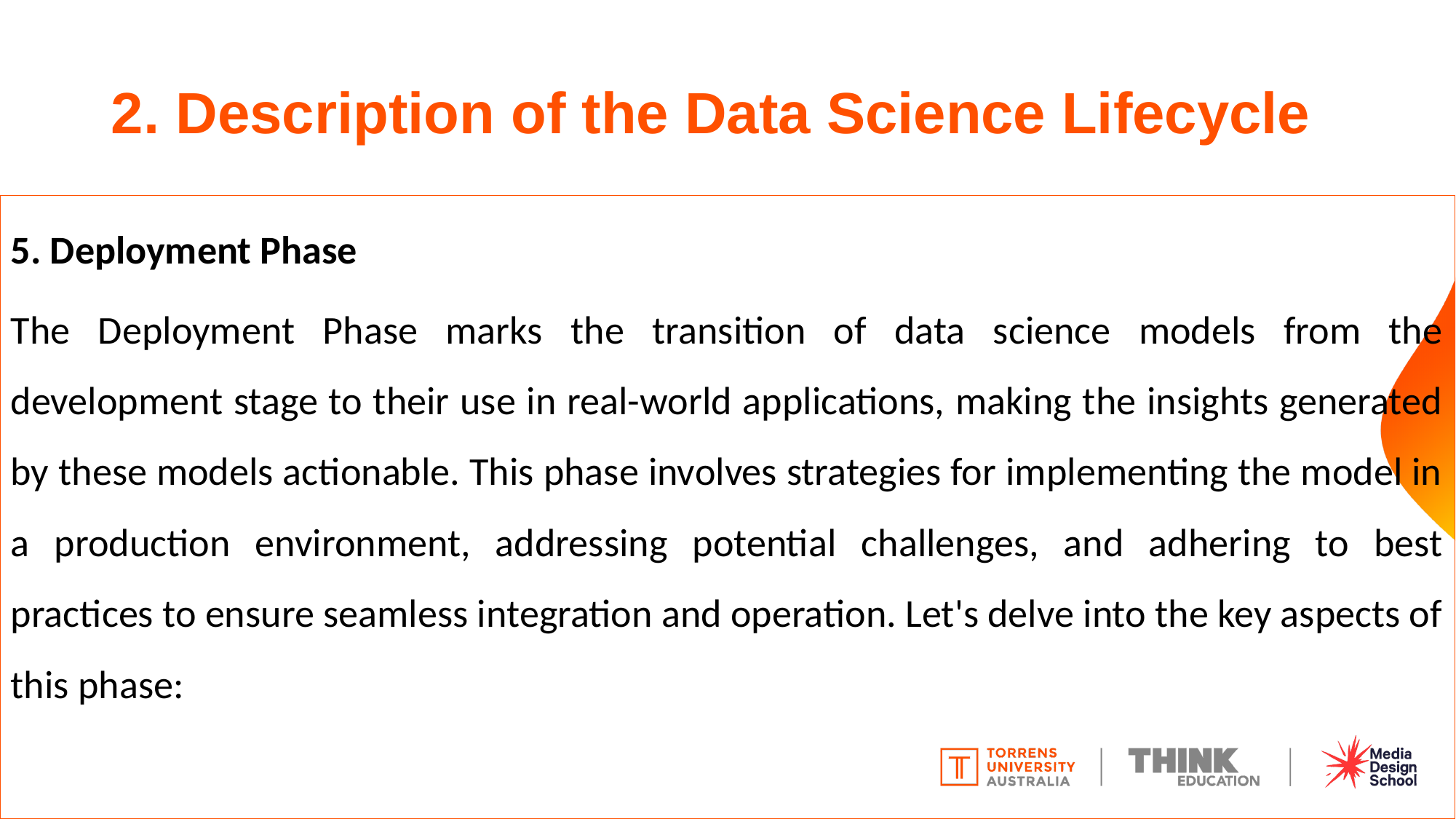

# 2. Description of the Data Science Lifecycle
5. Deployment Phase
The Deployment Phase marks the transition of data science models from the development stage to their use in real-world applications, making the insights generated by these models actionable. This phase involves strategies for implementing the model in a production environment, addressing potential challenges, and adhering to best practices to ensure seamless integration and operation. Let's delve into the key aspects of this phase: